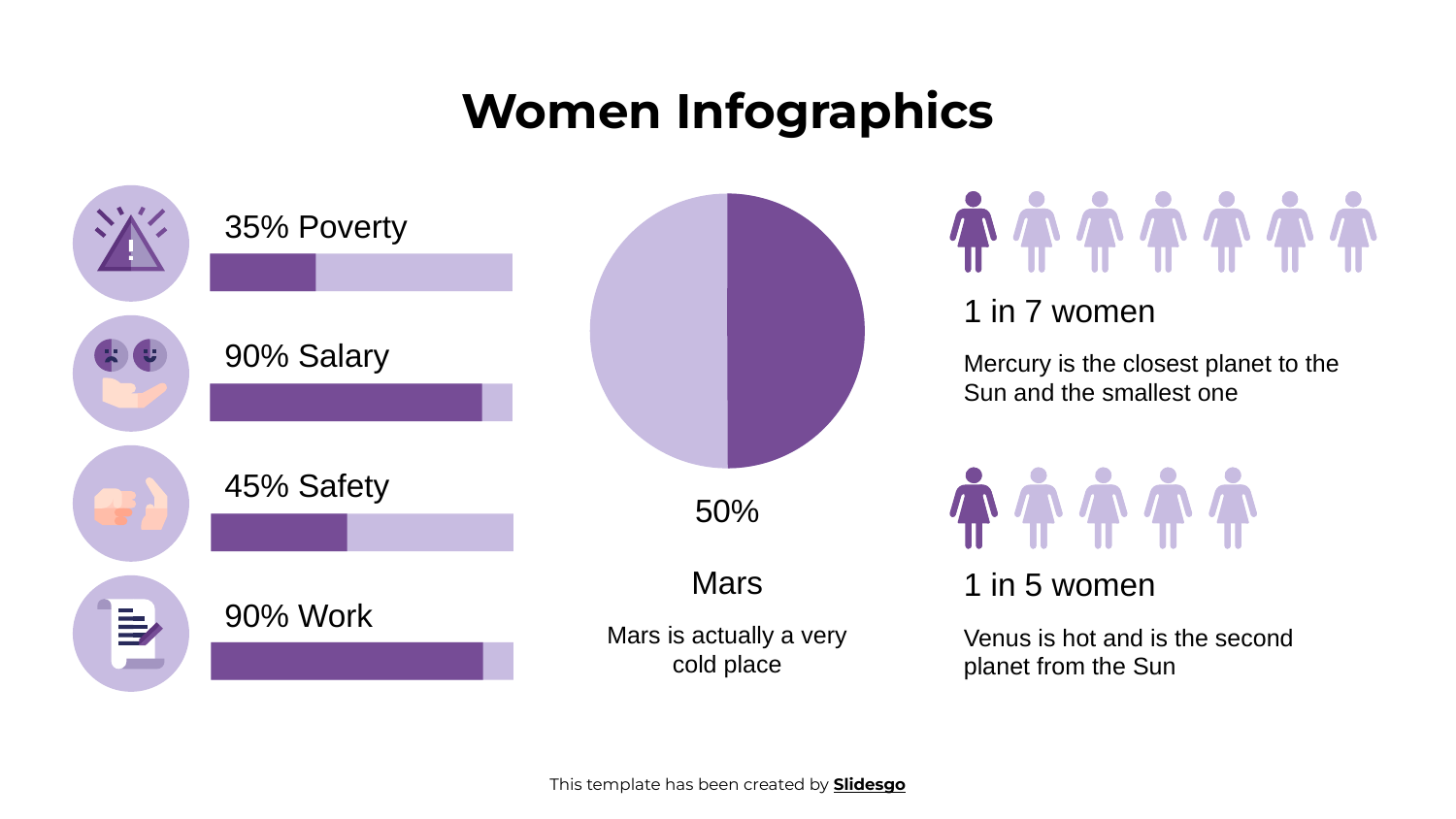

# Women Infographics

35% Poverty

1 in 7 women
Mercury is the closest planet to the Sun and the smallest one

90% Salary

45% Safety

50%
Mars
Mars is actually a very cold place

1 in 5 women
Venus is hot and is the second planet from the Sun

90% Work

This template has been created by Slidesgo